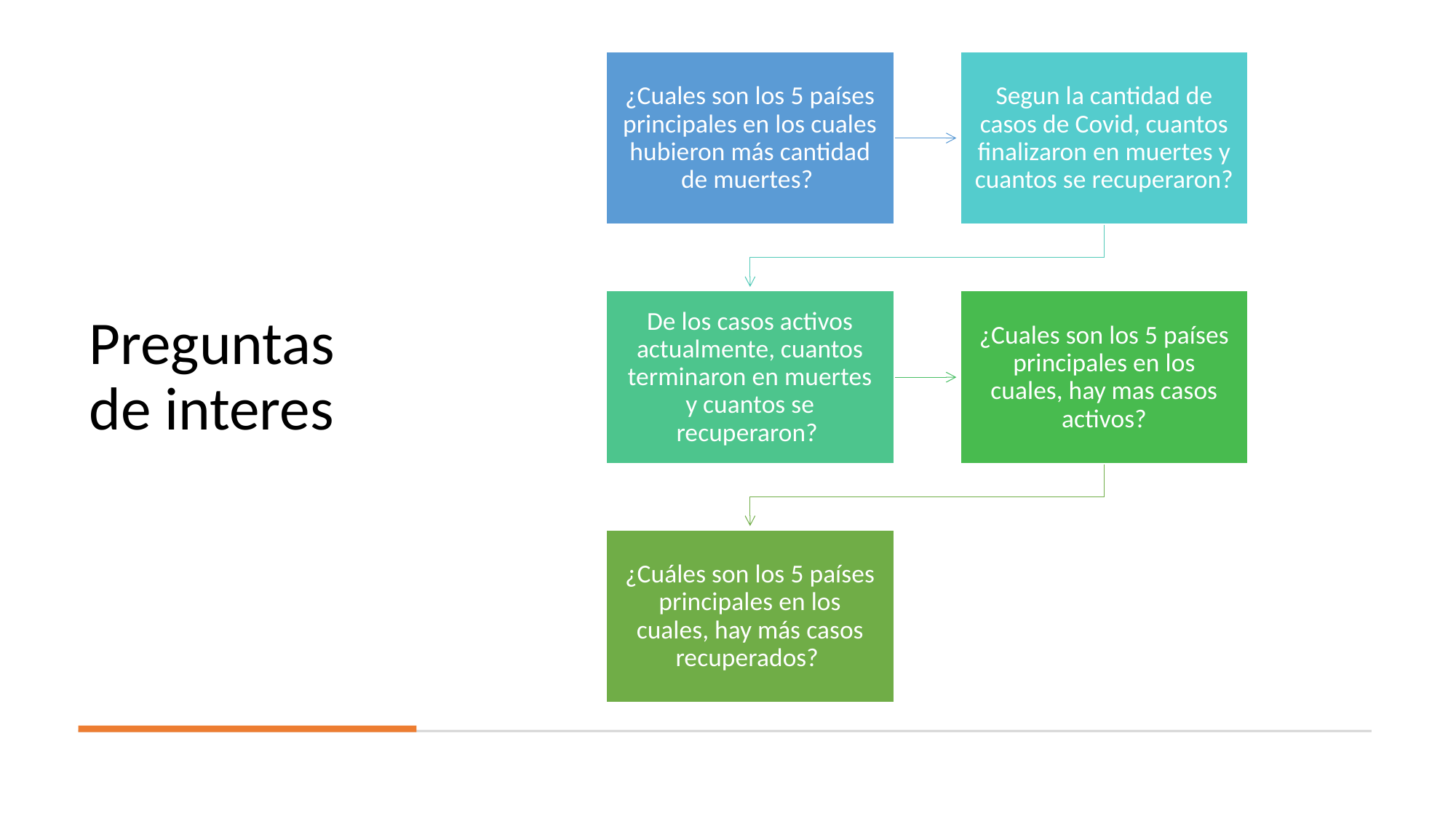

# Preguntas de interes

¿Cuales son los 5 países principales en los cuales hubieron más cantidad de muertes?

Segun la cantidad de casos de Covid, cuantos finalizaron en muertes y cuantos se recuperaron?

De los casos activos actualmente, cuantos terminaron en muertes y cuantos se recuperaron?

¿Cuales son los 5 países principales en los cuales, hay mas casos activos?
¿Cuáles son los 5 países principales en los cuales, hay más casos recuperados?